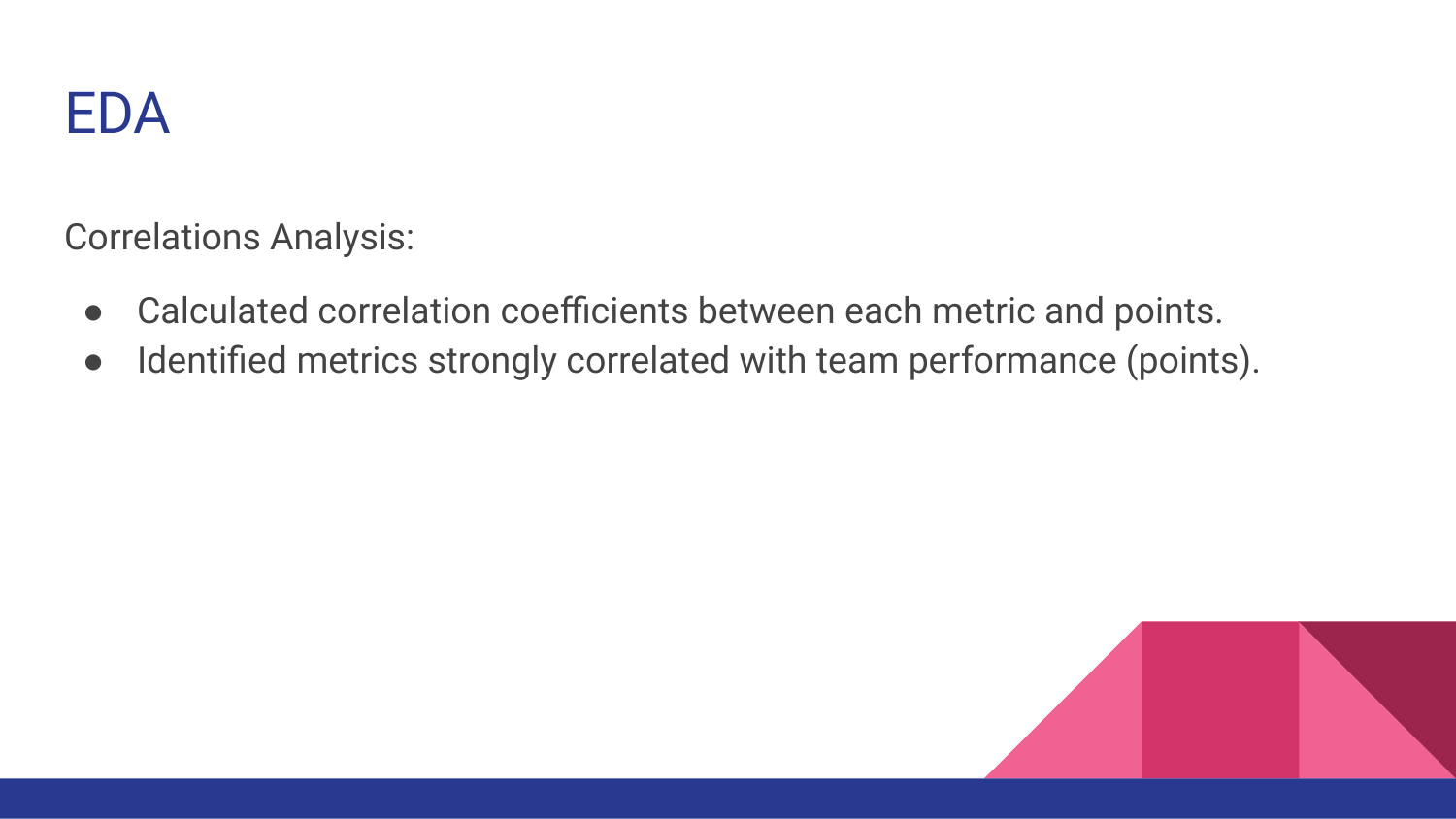

# EDA
Correlations Analysis:
Calculated correlation coefficients between each metric and points.
Identified metrics strongly correlated with team performance (points).